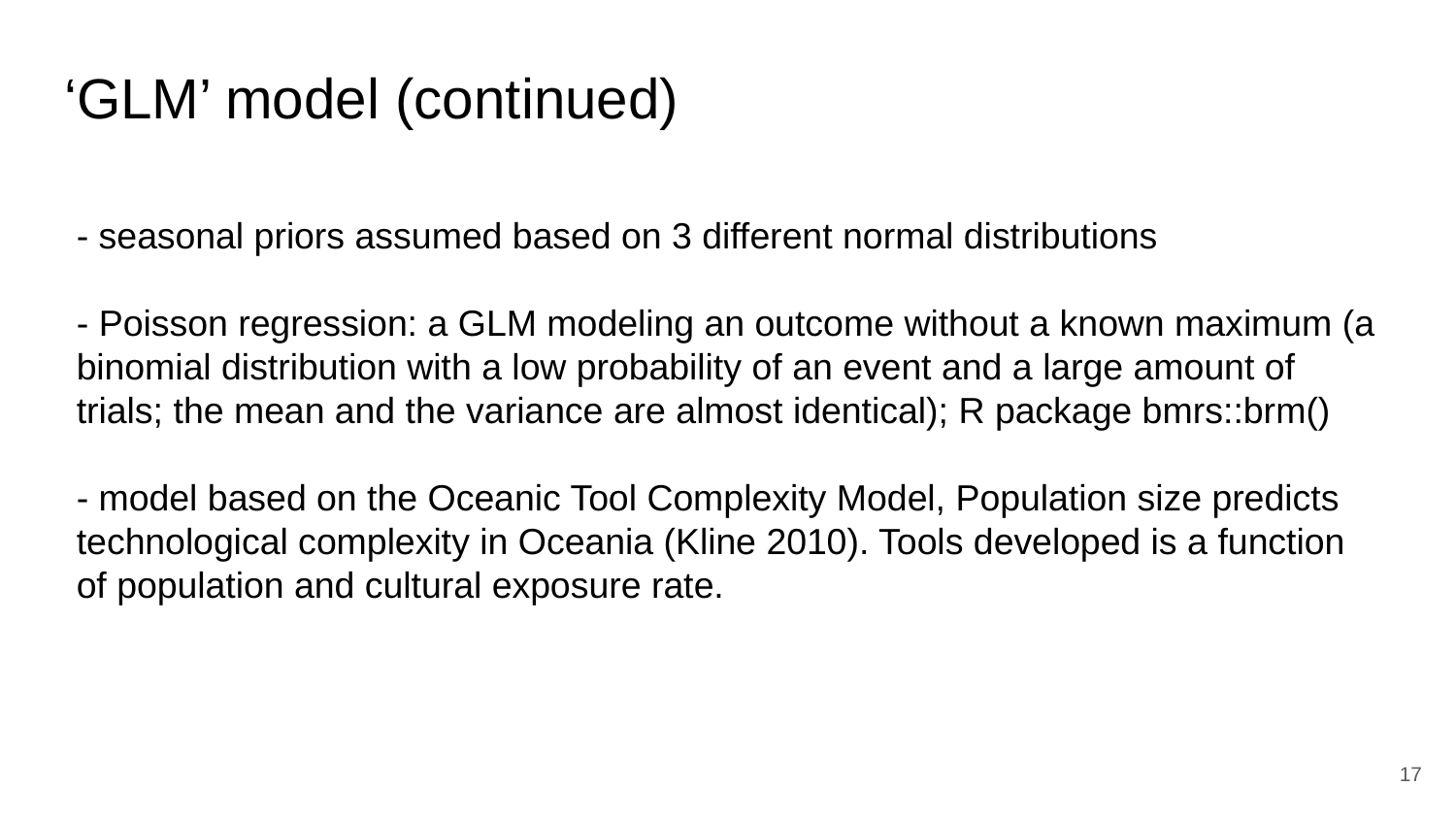

# ‘GLM’ model (continued)

- seasonal priors assumed based on 3 different normal distributions

- Poisson regression: a GLM modeling an outcome without a known maximum (a binomial distribution with a low probability of an event and a large amount of trials; the mean and the variance are almost identical); R package bmrs::brm()

- model based on the Oceanic Tool Complexity Model, Population size predicts technological complexity in Oceania (Kline 2010). Tools developed is a function of population and cultural exposure rate.

17